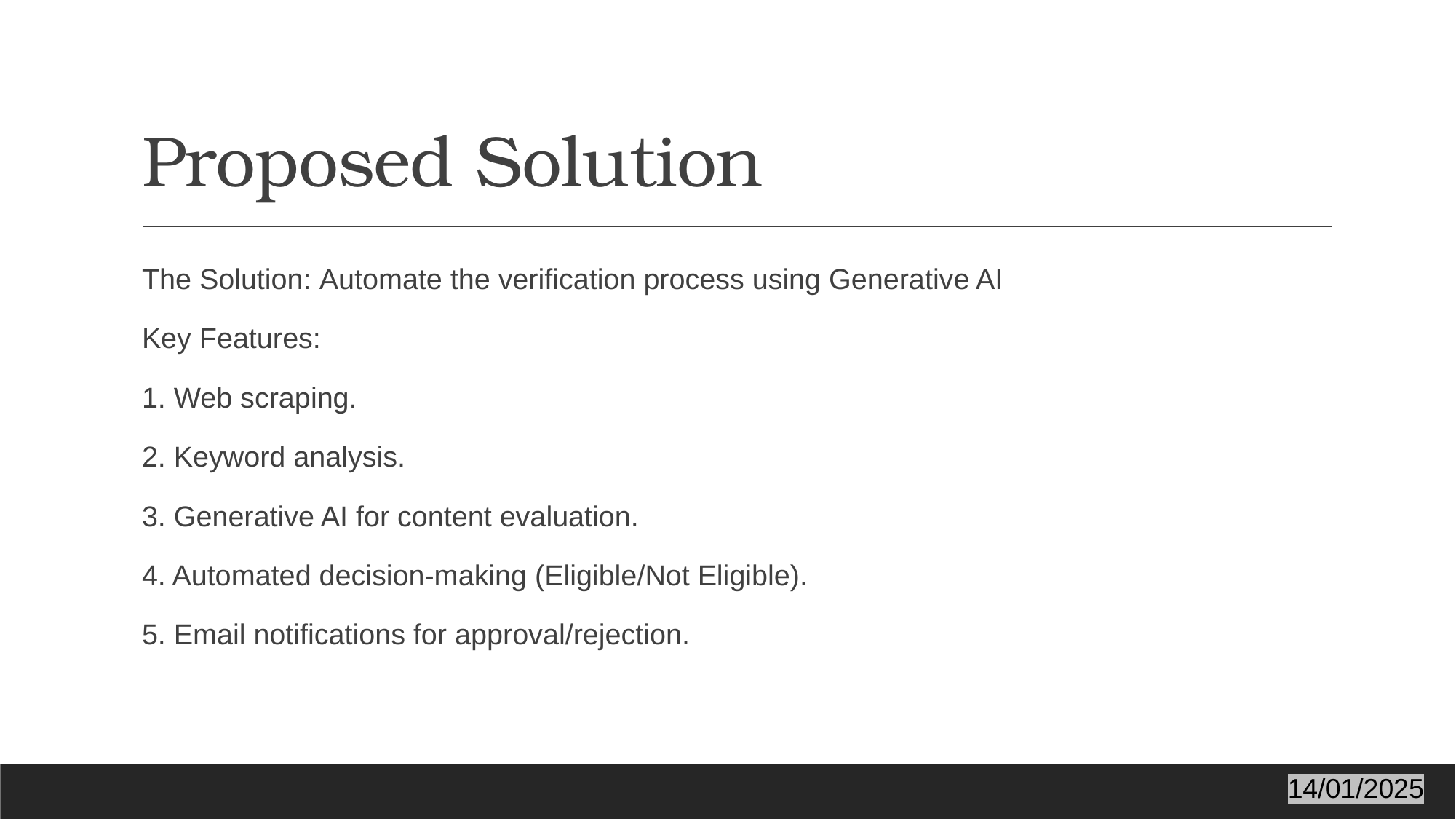

# Proposed Solution
The Solution: Automate the verification process using Generative AI
Key Features:
1. Web scraping.
2. Keyword analysis.
3. Generative AI for content evaluation.
4. Automated decision-making (Eligible/Not Eligible).
5. Email notifications for approval/rejection.
14/01/2025